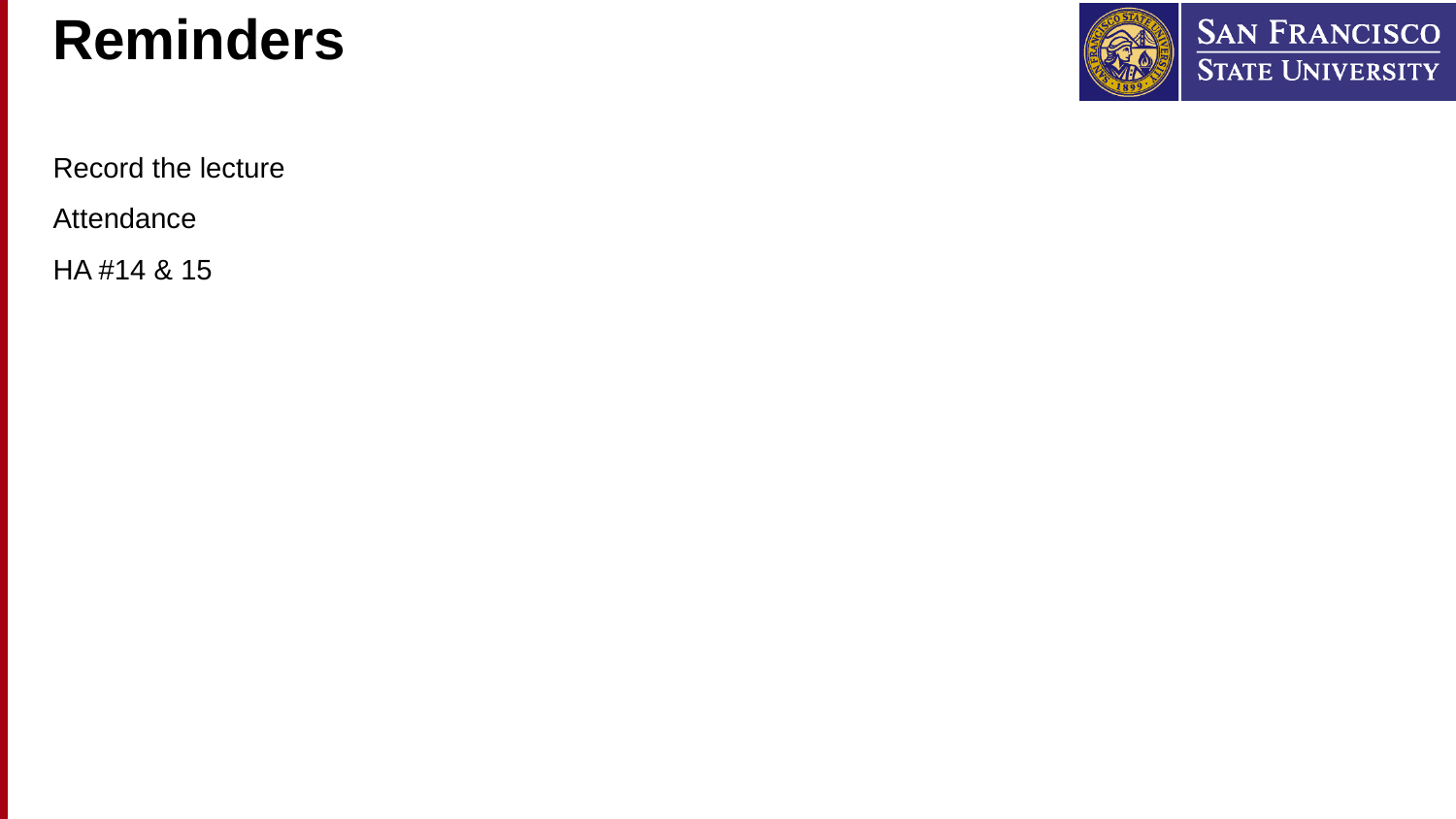

# Reminders
Record the lecture
Attendance
HA #14 & 15